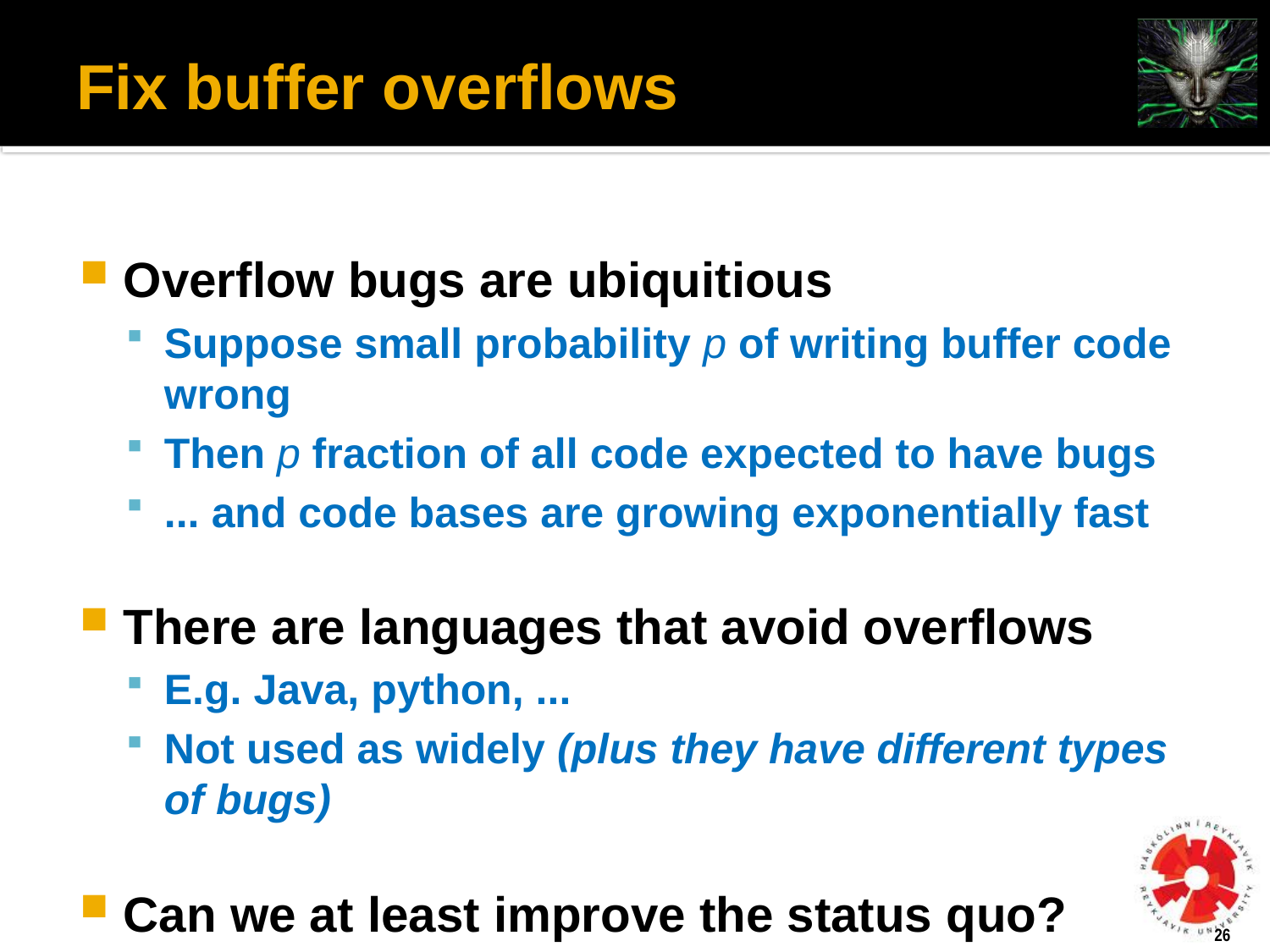

# Fix buffer overflows

Overflow bugs are ubiquitious
Suppose small probability p of writing buffer code wrong
Then p fraction of all code expected to have bugs
... and code bases are growing exponentially fast

There are languages that avoid overflows
E.g. Java, python, ...
Not used as widely (plus they have different types of bugs)

Can we at least improve the status quo?